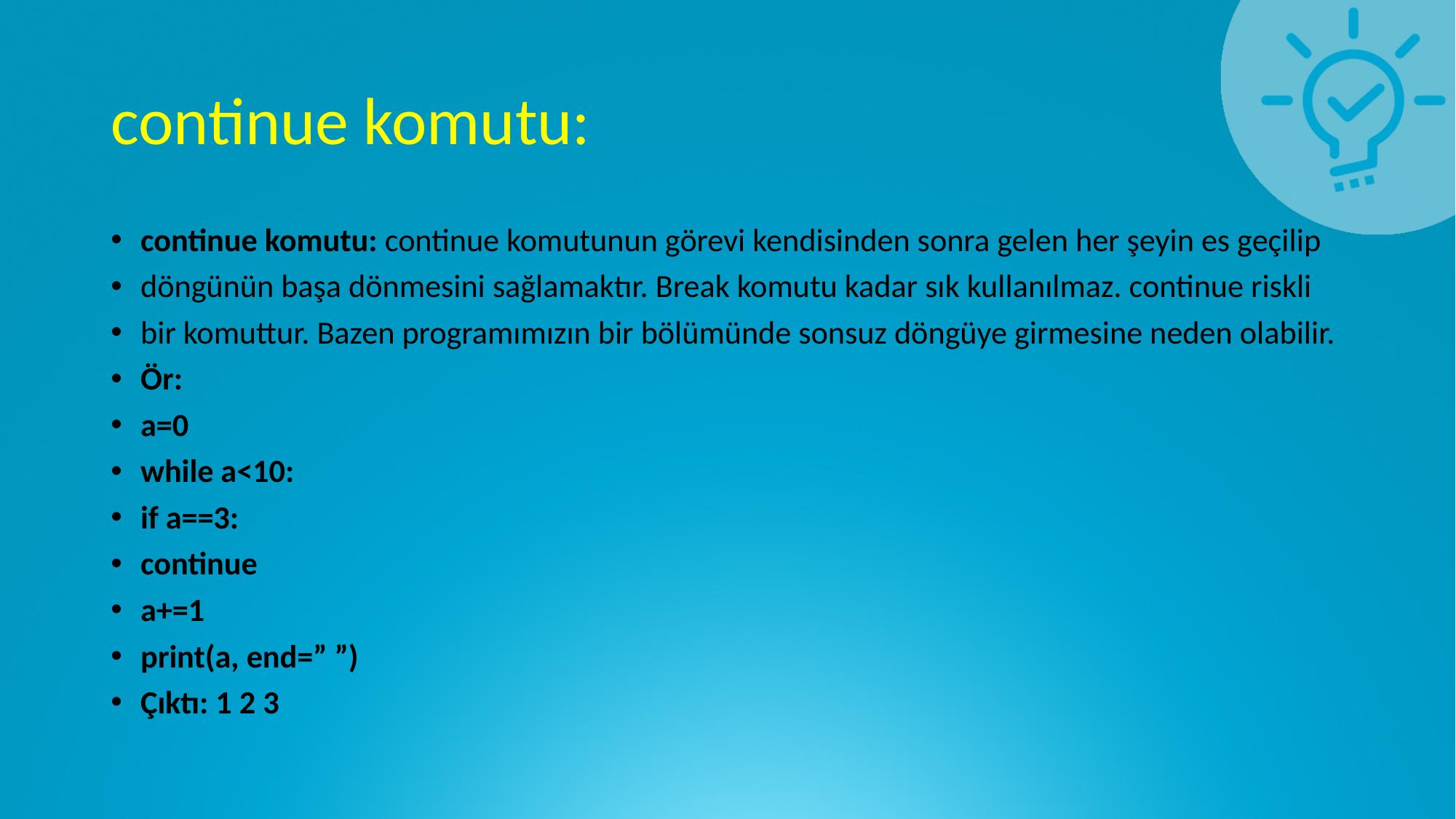

# continue komutu:
continue komutu: continue komutunun görevi kendisinden sonra gelen her şeyin es geçilip
döngünün başa dönmesini sağlamaktır. Break komutu kadar sık kullanılmaz. continue riskli
bir komuttur. Bazen programımızın bir bölümünde sonsuz döngüye girmesine neden olabilir.
Ör:
a=0
while a<10:
if a==3:
continue
a+=1
print(a, end=” ”)
Çıktı: 1 2 3